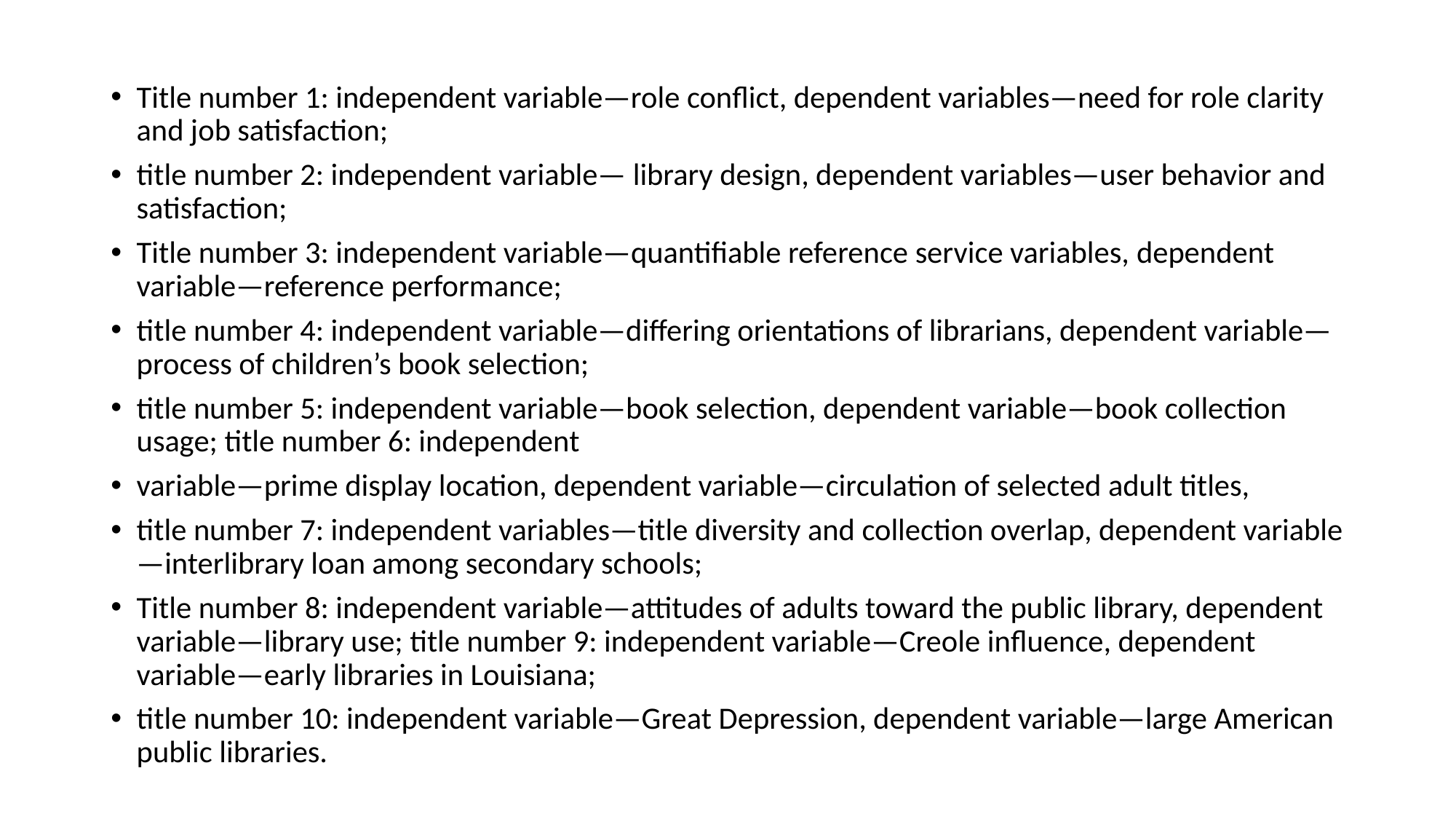

#
Title number 1: independent variable—role conﬂict, dependent variables—need for role clarity and job satisfaction;
title number 2: independent variable— library design, dependent variables—user behavior and satisfaction;
Title number 3: independent variable—quantiﬁable reference service variables, dependent variable—reference performance;
title number 4: independent variable—differing orientations of librarians, dependent variable—process of children’s book selection;
title number 5: independent variable—book selection, dependent variable—book collection usage; title number 6: independent
variable—prime display location, dependent variable—circulation of selected adult titles,
title number 7: independent variables—title diversity and collection overlap, dependent variable—interlibrary loan among secondary schools;
Title number 8: independent variable—attitudes of adults toward the public library, dependent variable—library use; title number 9: independent variable—Creole inﬂuence, dependent variable—early libraries in Louisiana;
title number 10: independent variable—Great Depression, dependent variable—large American public libraries.